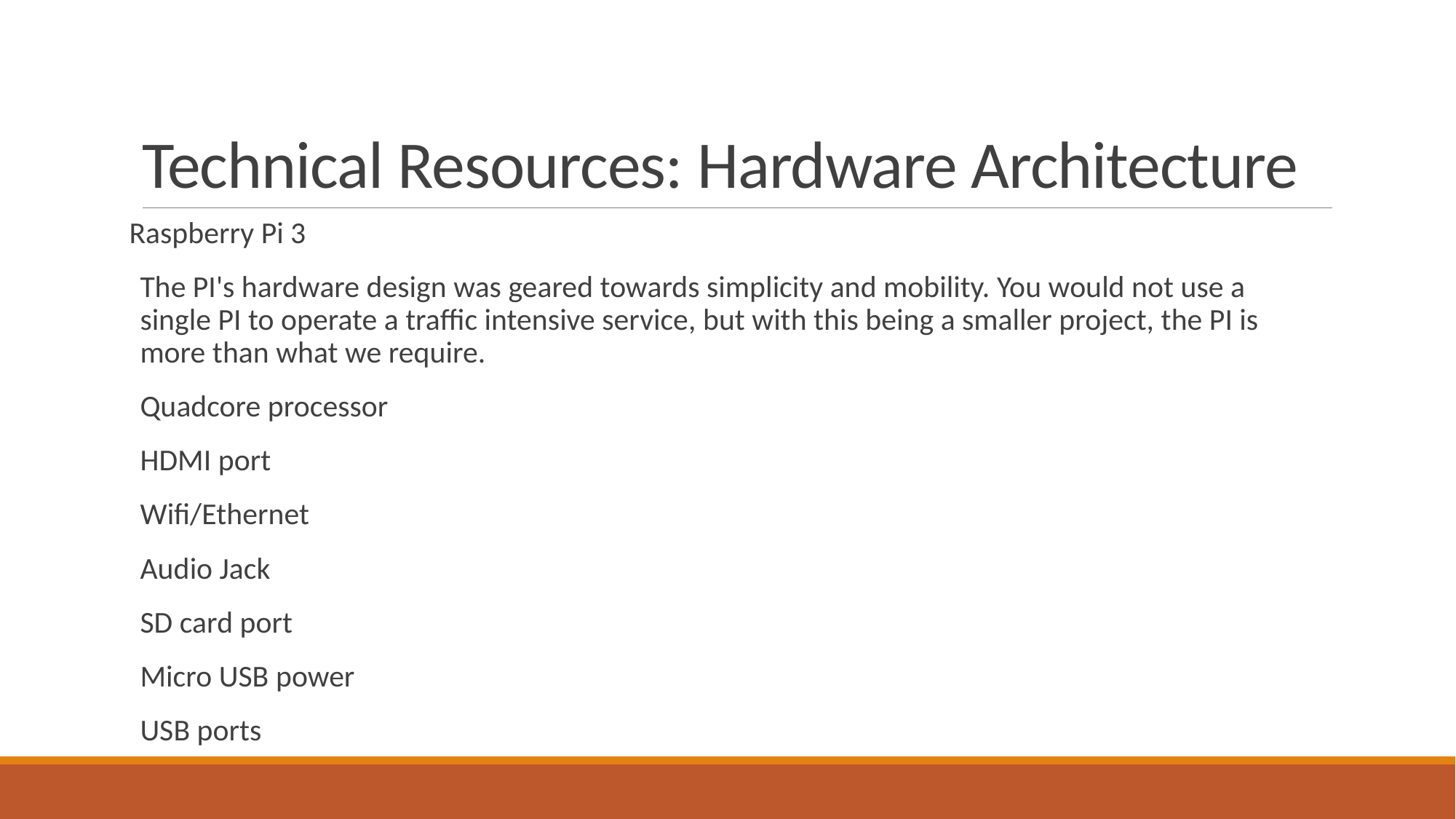

# Technical Resources: Hardware Architecture
Raspberry Pi 3
The PI's hardware design was geared towards simplicity and mobility. You would not use a single PI to operate a traffic intensive service, but with this being a smaller project, the PI is more than what we require.
Quadcore processor
HDMI port
Wifi/Ethernet
Audio Jack
SD card port
Micro USB power
USB ports